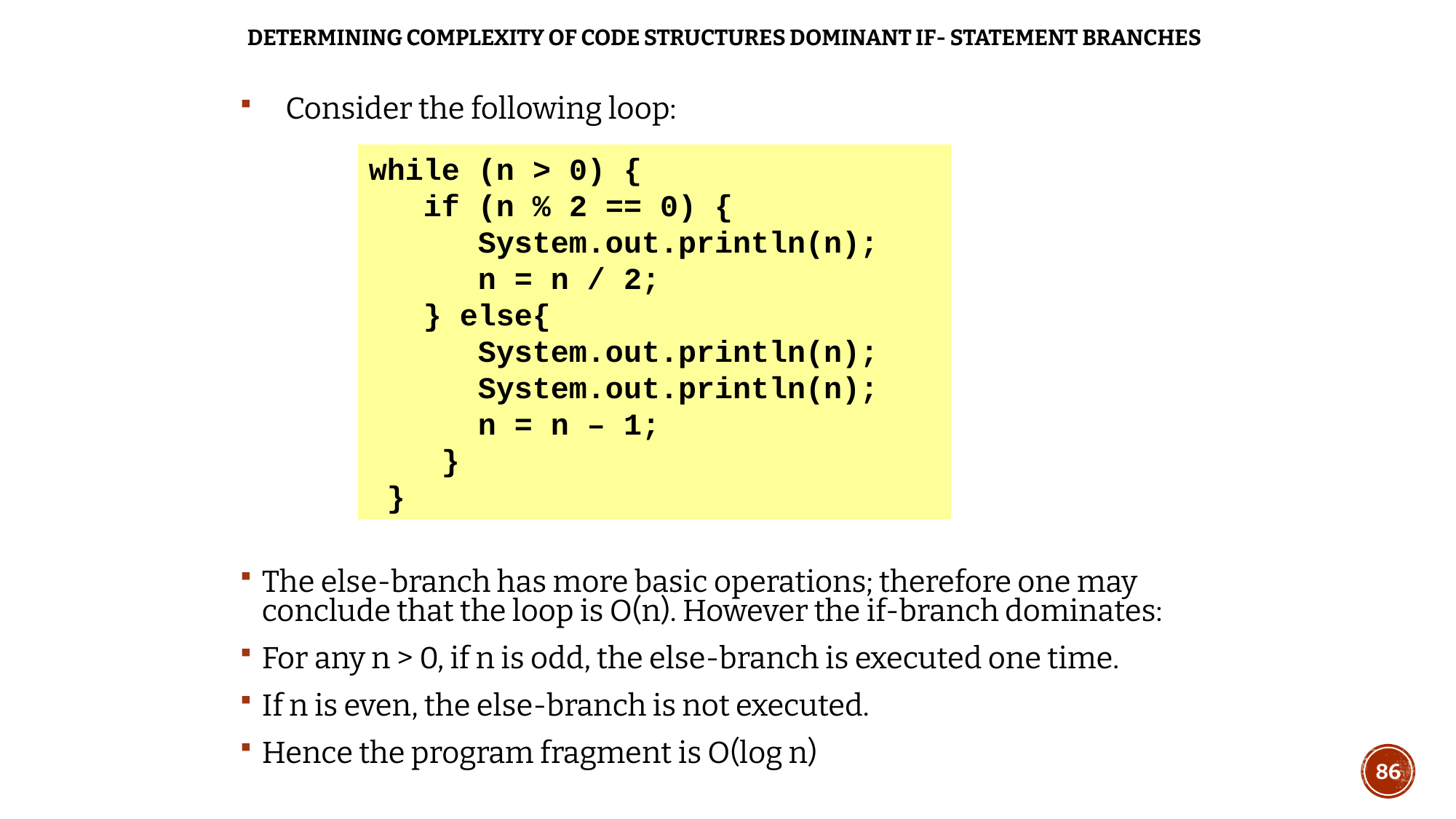

# Determining complexity of code structures Dominant if- statement branches
Consider the following loop:

The else-branch has more basic operations; therefore one may conclude that the loop is O(n). However the if-branch dominates:
For any n > 0, if n is odd, the else-branch is executed one time.
If n is even, the else-branch is not executed.
Hence the program fragment is O(log n)
while (n > 0) {
   if (n % 2 == 0) {
      System.out.println(n);
      n = n / 2;
   } else{
      System.out.println(n);
      System.out.println(n);
	n = n – 1;
    }
 }
86